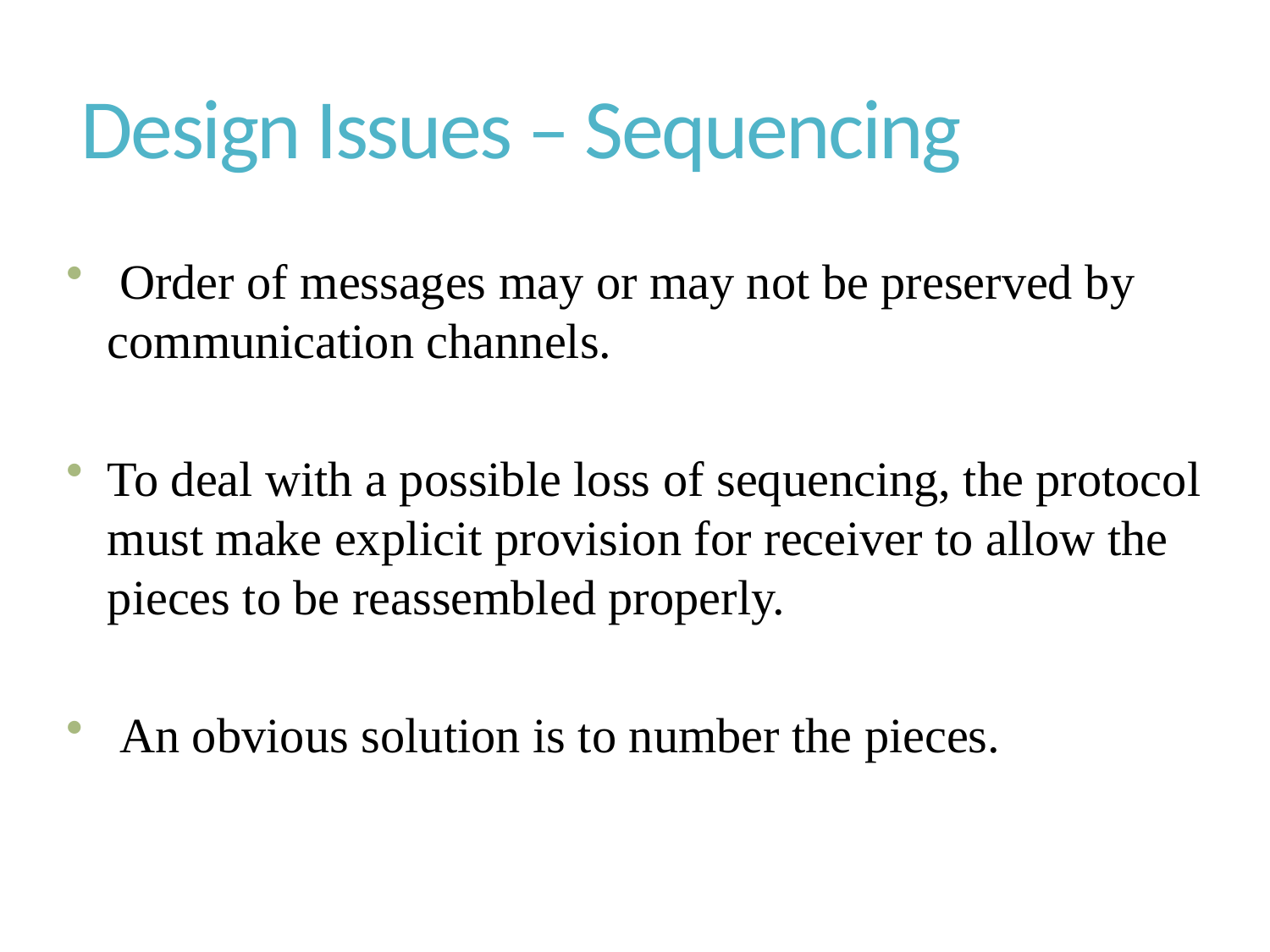

# Design Issues – Sequencing
 Order of messages may or may not be preserved by communication channels.

To deal with a possible loss of sequencing, the protocol must make explicit provision for receiver to allow the pieces to be reassembled properly.

 An obvious solution is to number the pieces.